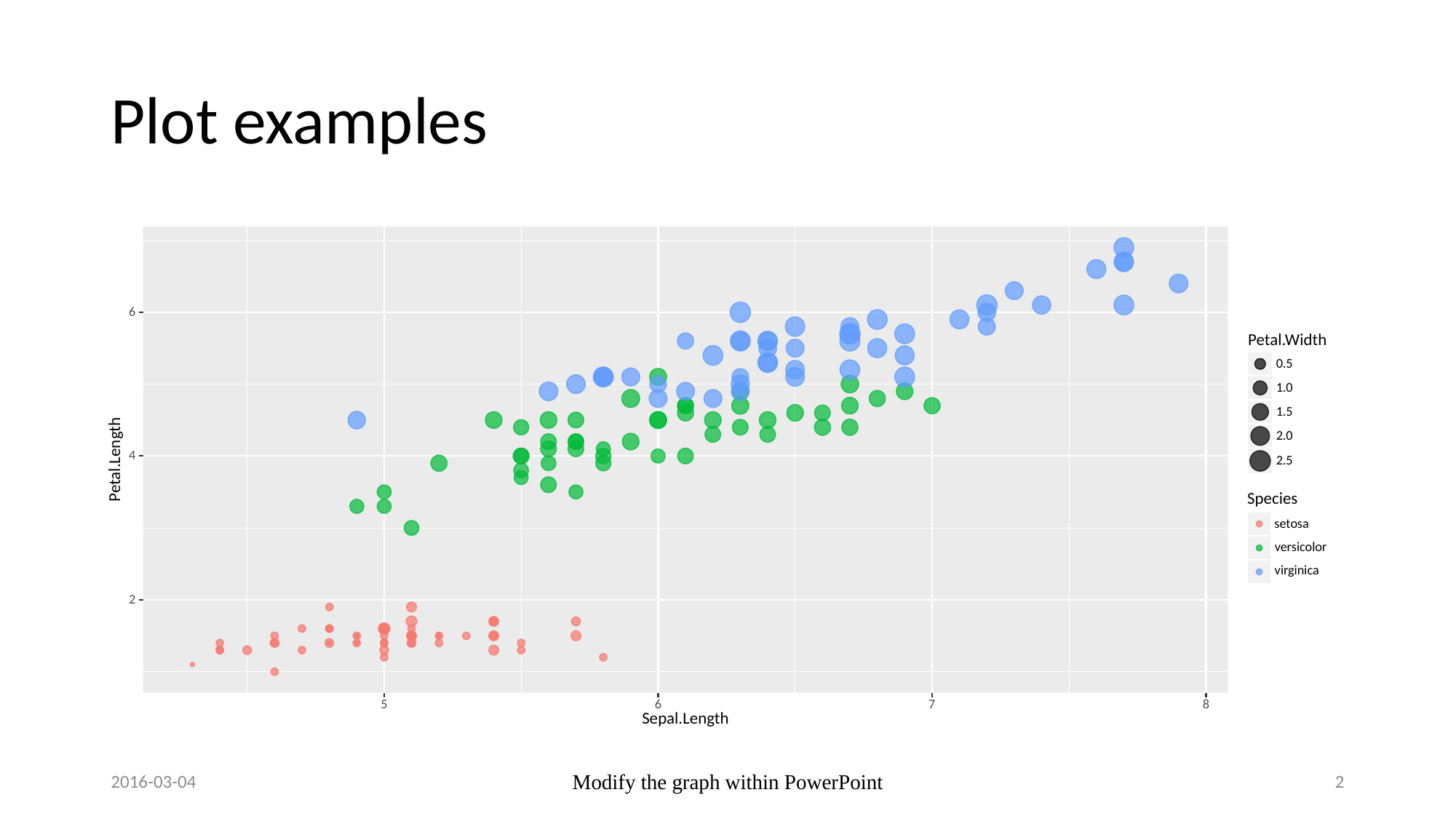

# Plot examples

6

Petal.Width

0.5

1.0

1.5

2.0

4
Petal.Length

2.5

Species

setosa

versicolor

virginica

2

8
6
5
7
Sepal.Length
2016-03-04
Modify the graph within PowerPoint
2